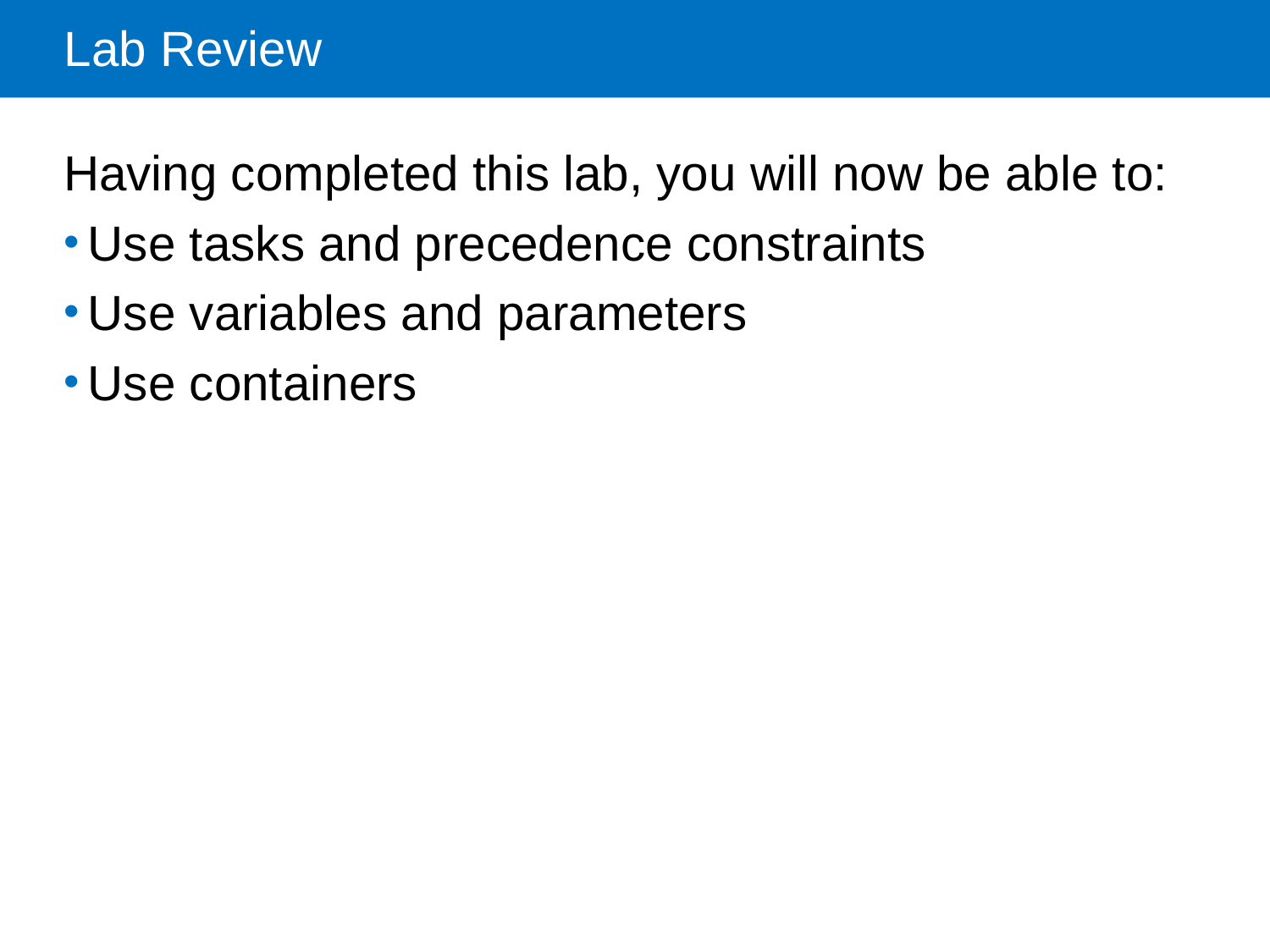

# Lab Review
Having completed this lab, you will now be able to:
Use tasks and precedence constraints
Use variables and parameters
Use containers